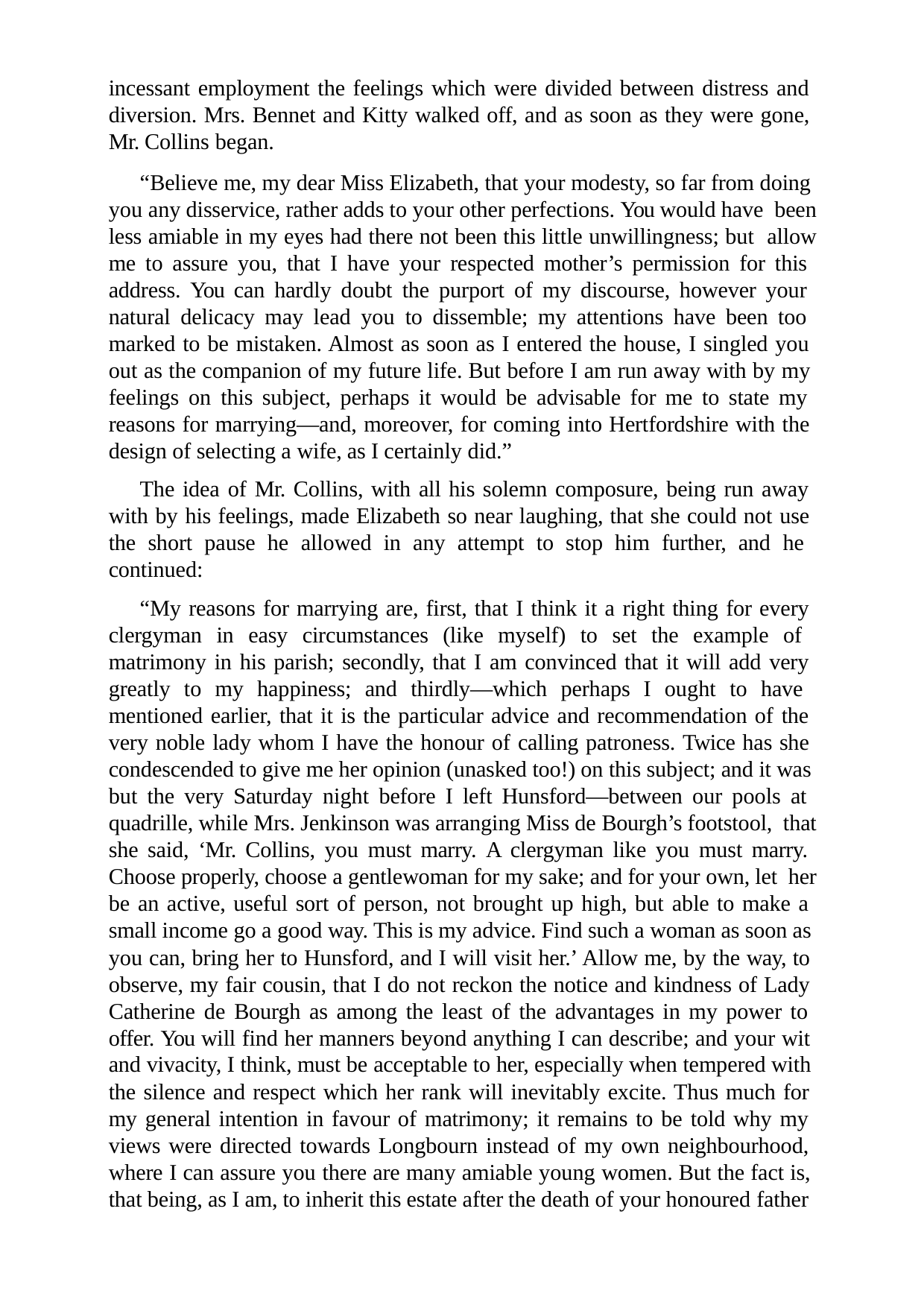

incessant employment the feelings which were divided between distress and  diversion. Mrs. Bennet and Kitty walked off, and as soon as they were gone,  Mr. Collins began.
“Believe me, my dear Miss Elizabeth, that your modesty, so far from doing  you any disservice, rather adds to your other perfections. You would have  been less amiable in my eyes had there not been this little unwillingness; but  allow me to assure you, that I have your respected mother’s permission for this  address. You can hardly doubt the purport of my discourse, however your  natural delicacy may lead you to dissemble; my attentions have been too  marked to be mistaken. Almost as soon as I entered the house, I singled you  out as the companion of my future life. But before I am run away with by my  feelings on this subject, perhaps it would be advisable for me to state my  reasons for marrying—and, moreover, for coming into Hertfordshire with the  design of selecting a wife, as I certainly did.”
The idea of Mr. Collins, with all his solemn composure, being run away  with by his feelings, made Elizabeth so near laughing, that she could not use  the short pause he allowed in any attempt to stop him further, and he  continued:
“My reasons for marrying are, first, that I think it a right thing for every  clergyman in easy circumstances (like myself) to set the example of  matrimony in his parish; secondly, that I am convinced that it will add very  greatly to my happiness; and thirdly—which perhaps I ought to have  mentioned earlier, that it is the particular advice and recommendation of the  very noble lady whom I have the honour of calling patroness. Twice has she  condescended to give me her opinion (unasked too!) on this subject; and it was  but the very Saturday night before I left Hunsford—between our pools at  quadrille, while Mrs. Jenkinson was arranging Miss de Bourgh’s footstool,  that she said, ‘Mr. Collins, you must marry. A clergyman like you must marry.  Choose properly, choose a gentlewoman for my sake; and for your own, let  her be an active, useful sort of person, not brought up high, but able to make a  small income go a good way. This is my advice. Find such a woman as soon as  you can, bring her to Hunsford, and I will visit her.’ Allow me, by the way, to  observe, my fair cousin, that I do not reckon the notice and kindness of Lady  Catherine de Bourgh as among the least of the advantages in my power to  offer. You will find her manners beyond anything I can describe; and your wit  and vivacity, I think, must be acceptable to her, especially when tempered with  the silence and respect which her rank will inevitably excite. Thus much for  my general intention in favour of matrimony; it remains to be told why my  views were directed towards Longbourn instead of my own neighbourhood,  where I can assure you there are many amiable young women. But the fact is,  that being, as I am, to inherit this estate after the death of your honoured father